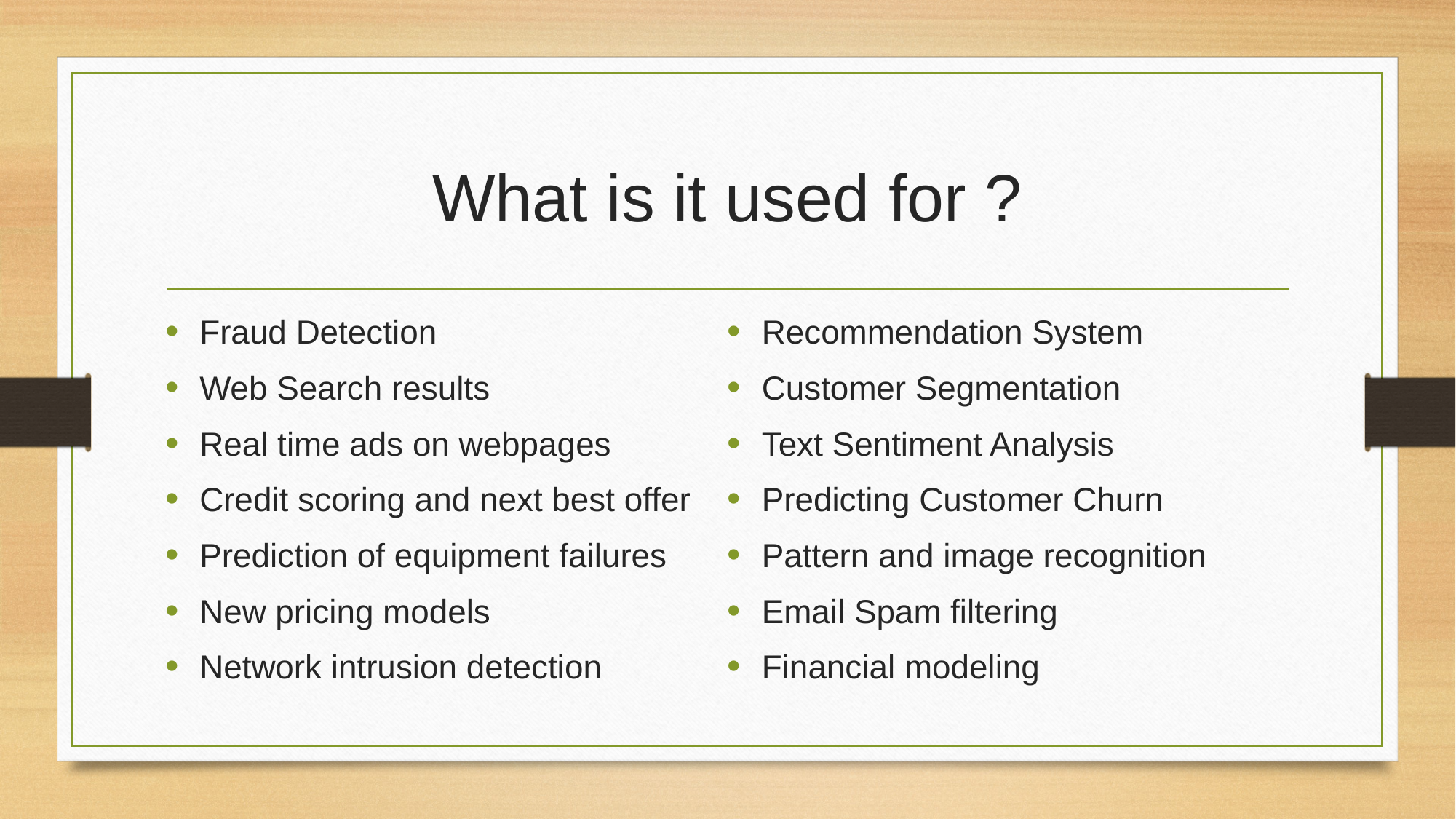

# What is it used for ?
Fraud Detection
Web Search results
Real time ads on webpages
Credit scoring and next best offer
Prediction of equipment failures
New pricing models
Network intrusion detection

Recommendation System
Customer Segmentation
Text Sentiment Analysis
Predicting Customer Churn
Pattern and image recognition
Email Spam filtering
Financial modeling